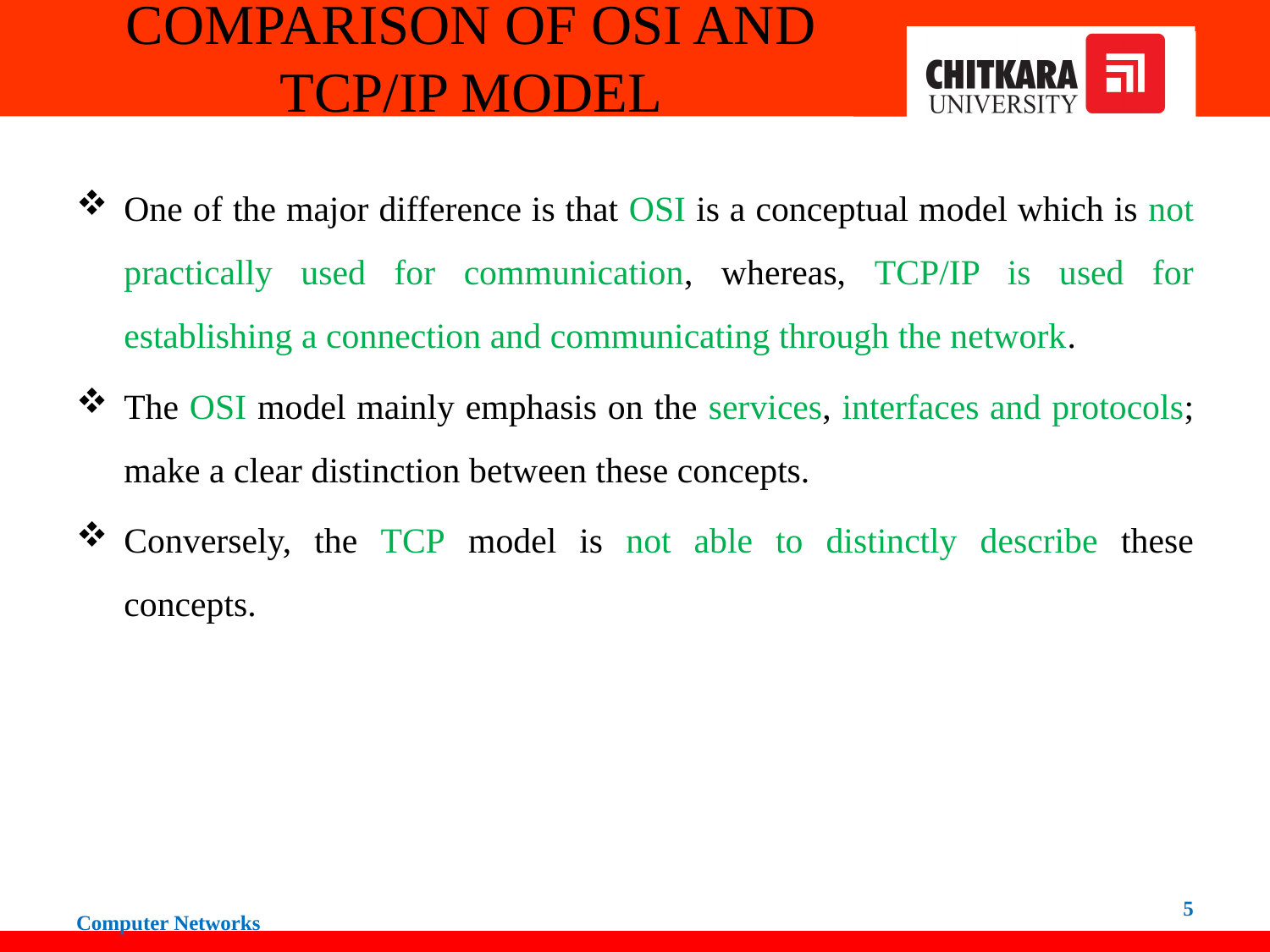

# COMPARISON OF OSI AND TCP/IP MODEL
One of the major difference is that OSI is a conceptual model which is not practically used for communication, whereas, TCP/IP is used for establishing a connection and communicating through the network.
The OSI model mainly emphasis on the services, interfaces and protocols; make a clear distinction between these concepts.
Conversely, the TCP model is not able to distinctly describe these concepts.

5
Computer Networks